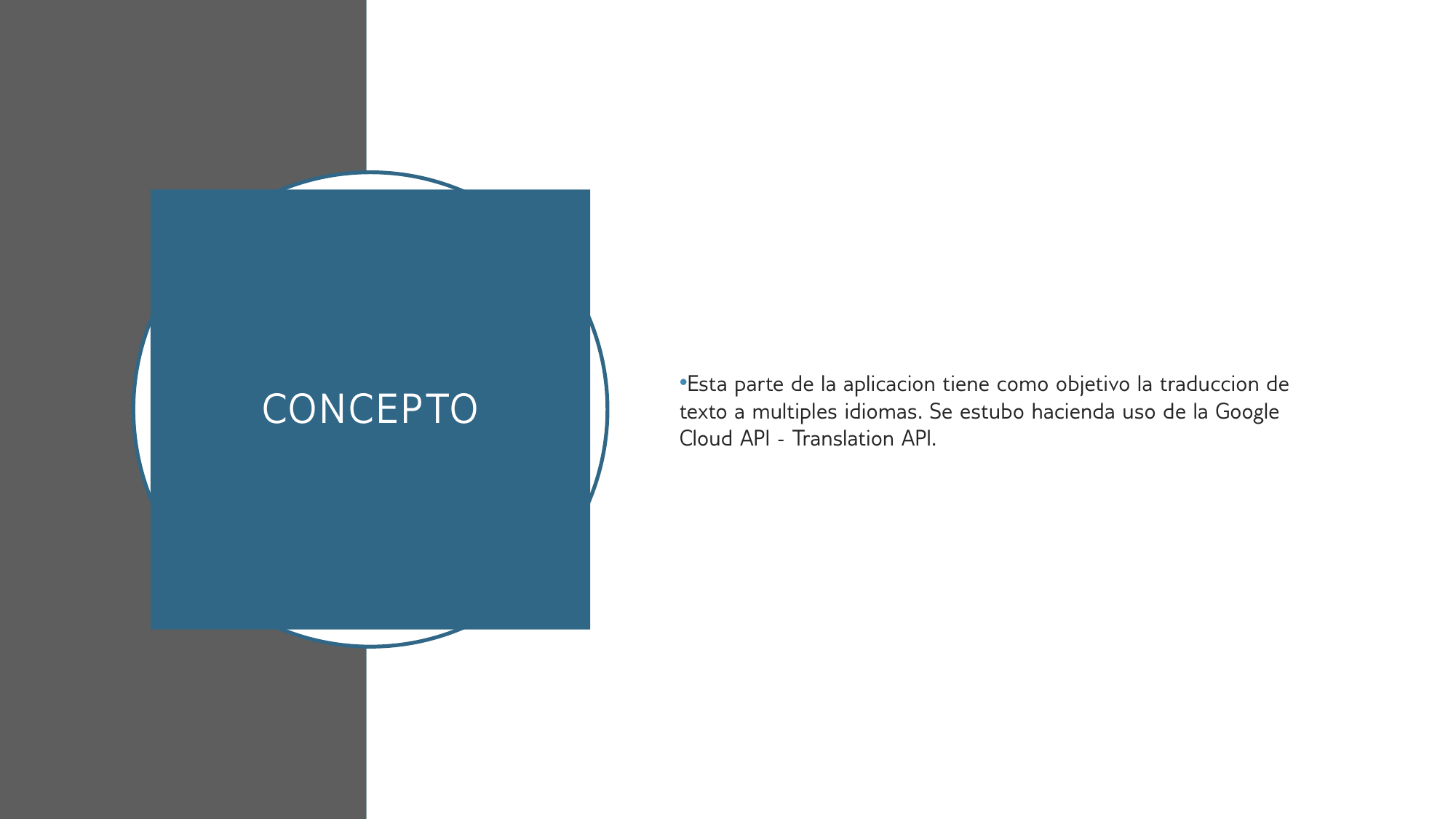

Esta parte de la aplicacion tiene como objetivo la traduccion de texto a multiples idiomas. Se estubo hacienda uso de la Google Cloud API - Translation API.

# Concepto